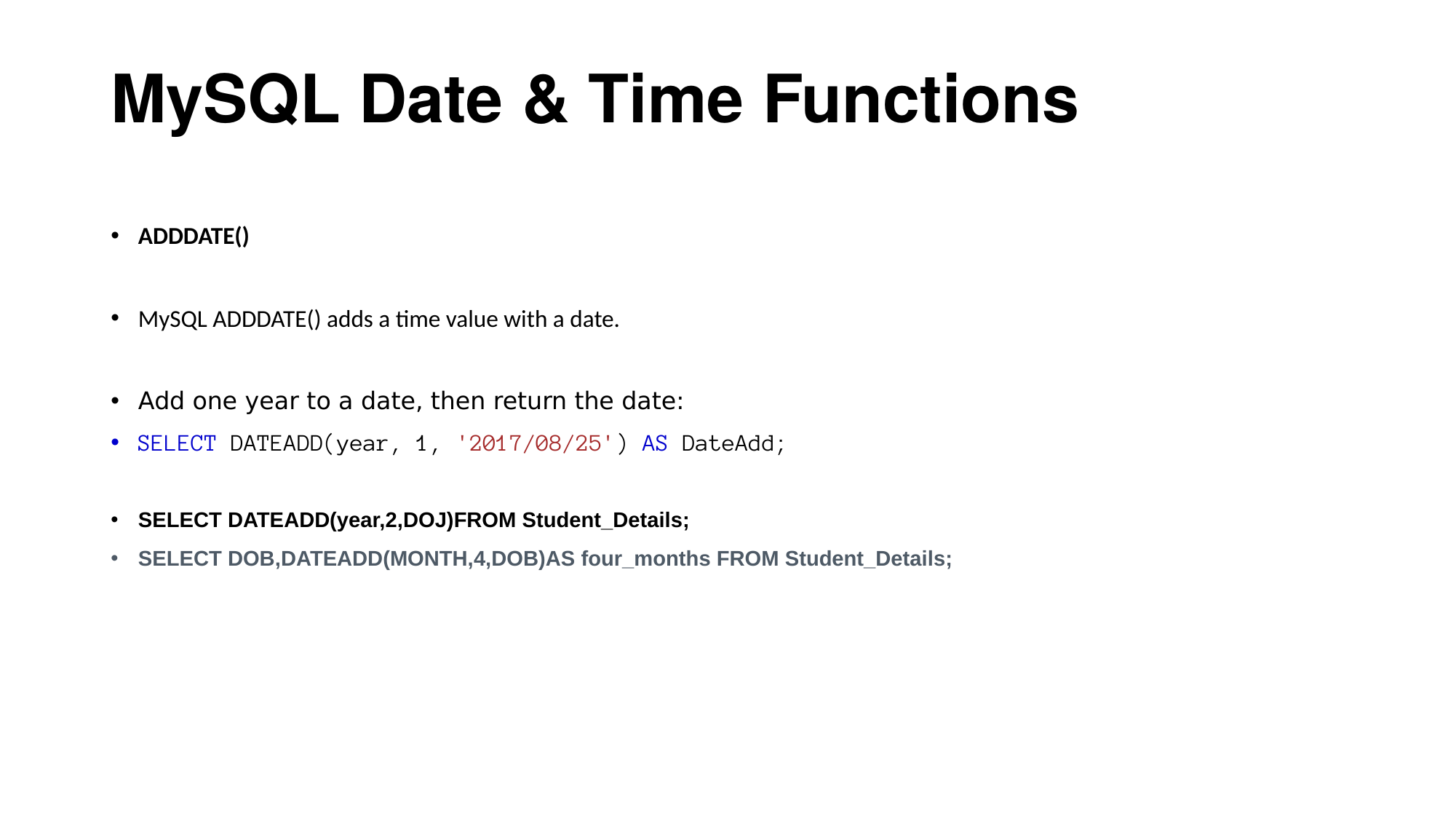

# MySQL Date & Time Functions
ADDDATE()

MySQL ADDDATE() adds a time value with a date.

Add one year to a date, then return the date:
SELECT DATEADD(year, 1, '2017/08/25') AS DateAdd;

SELECT DATEADD(year,2,DOJ)FROM Student_Details;
SELECT DOB,DATEADD(MONTH,4,DOB)AS four_months FROM Student_Details;